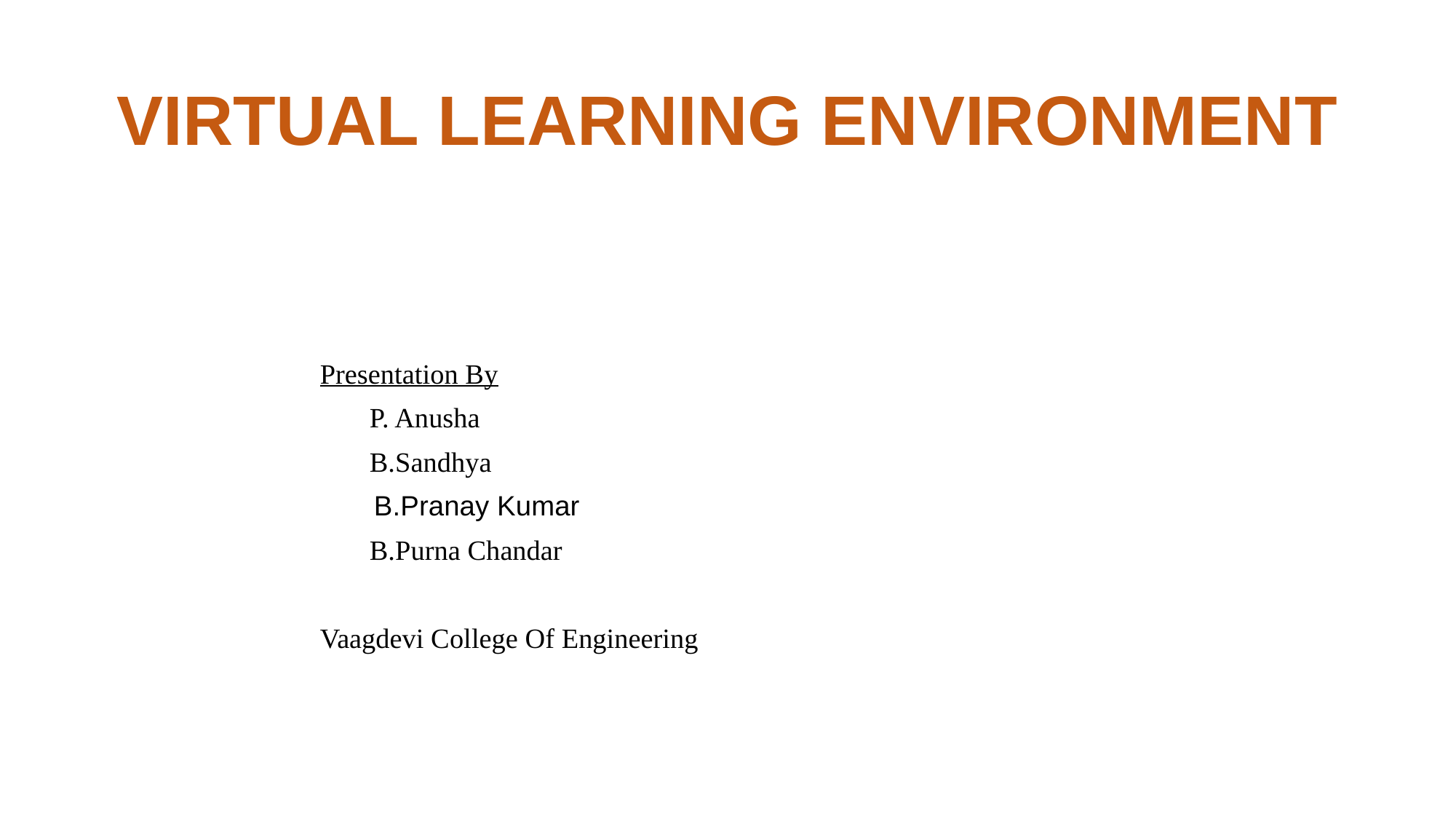

# VIRTUAL LEARNING ENVIRONMENT

Presentation By
       P. Anusha
       B.Sandhya
       B.Pranay Kumar
       B.Purna Chandar

Vaagdevi College Of Engineering